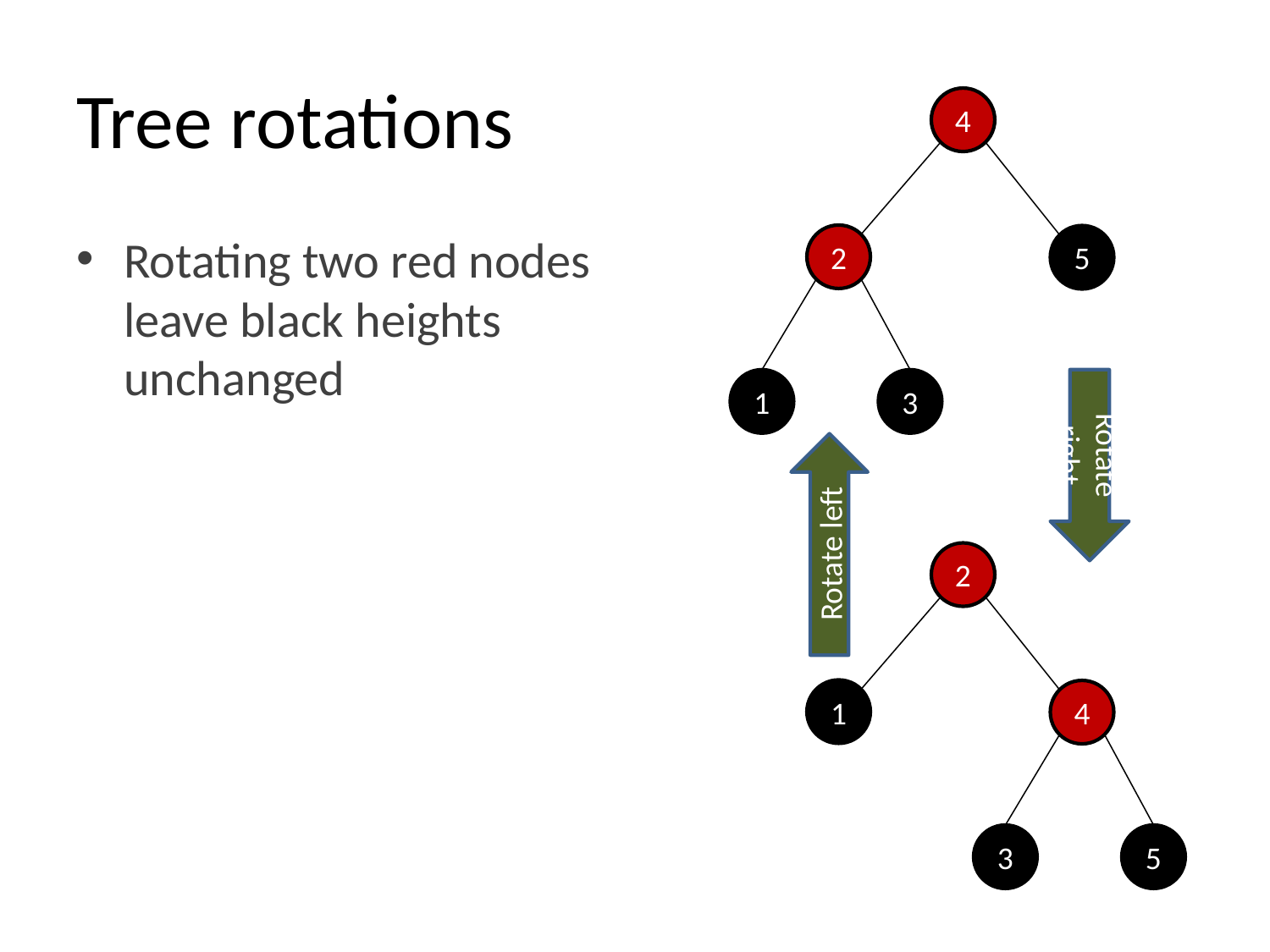

# Tree rotations
4
Rotating two red nodes leave black heights unchanged
2
5
1
3
Rotate right
Rotate left
2
1
4
3
5